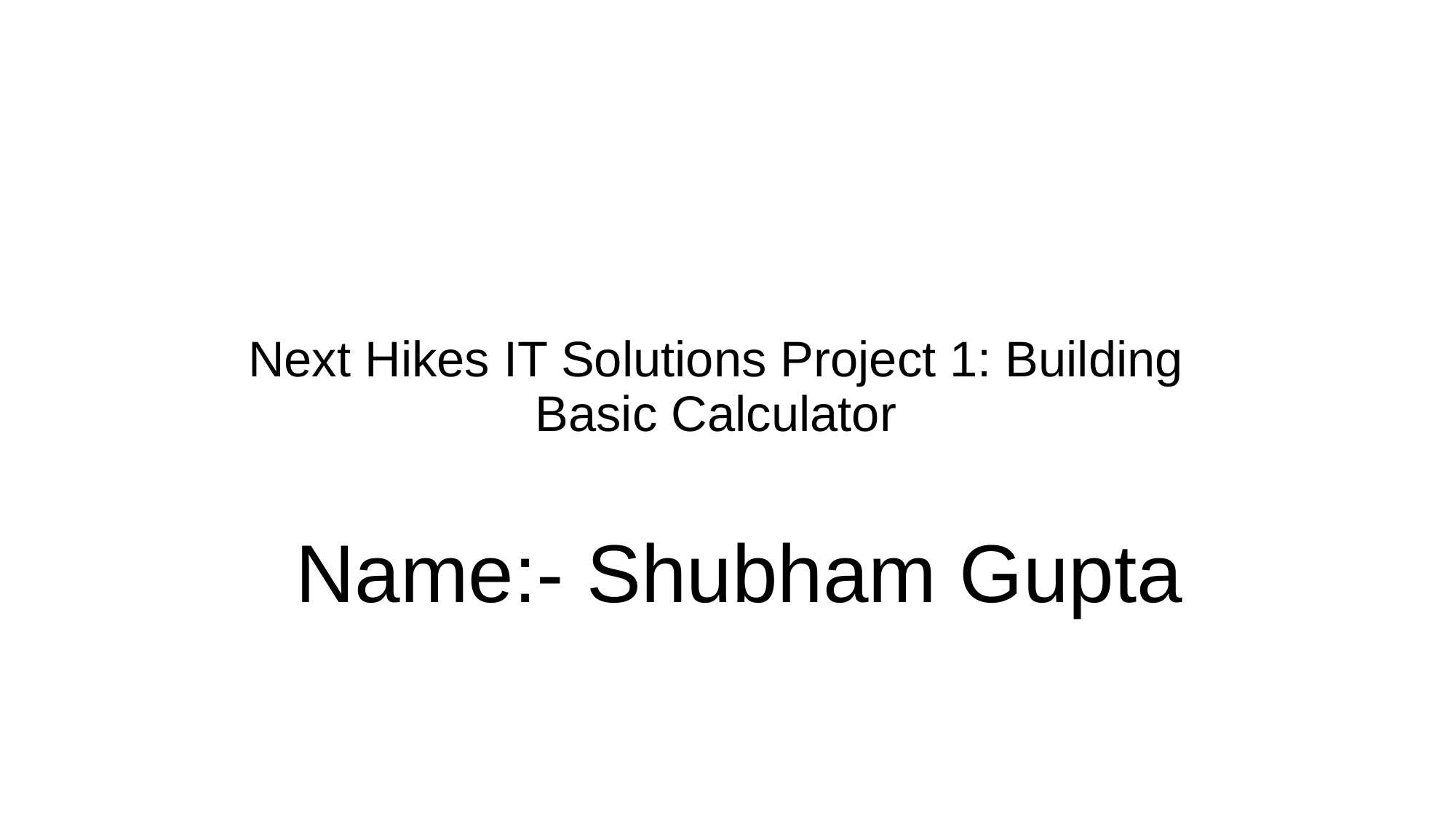

# Next Hikes IT Solutions Project 1: Building Basic Calculator
Name:- Shubham Gupta